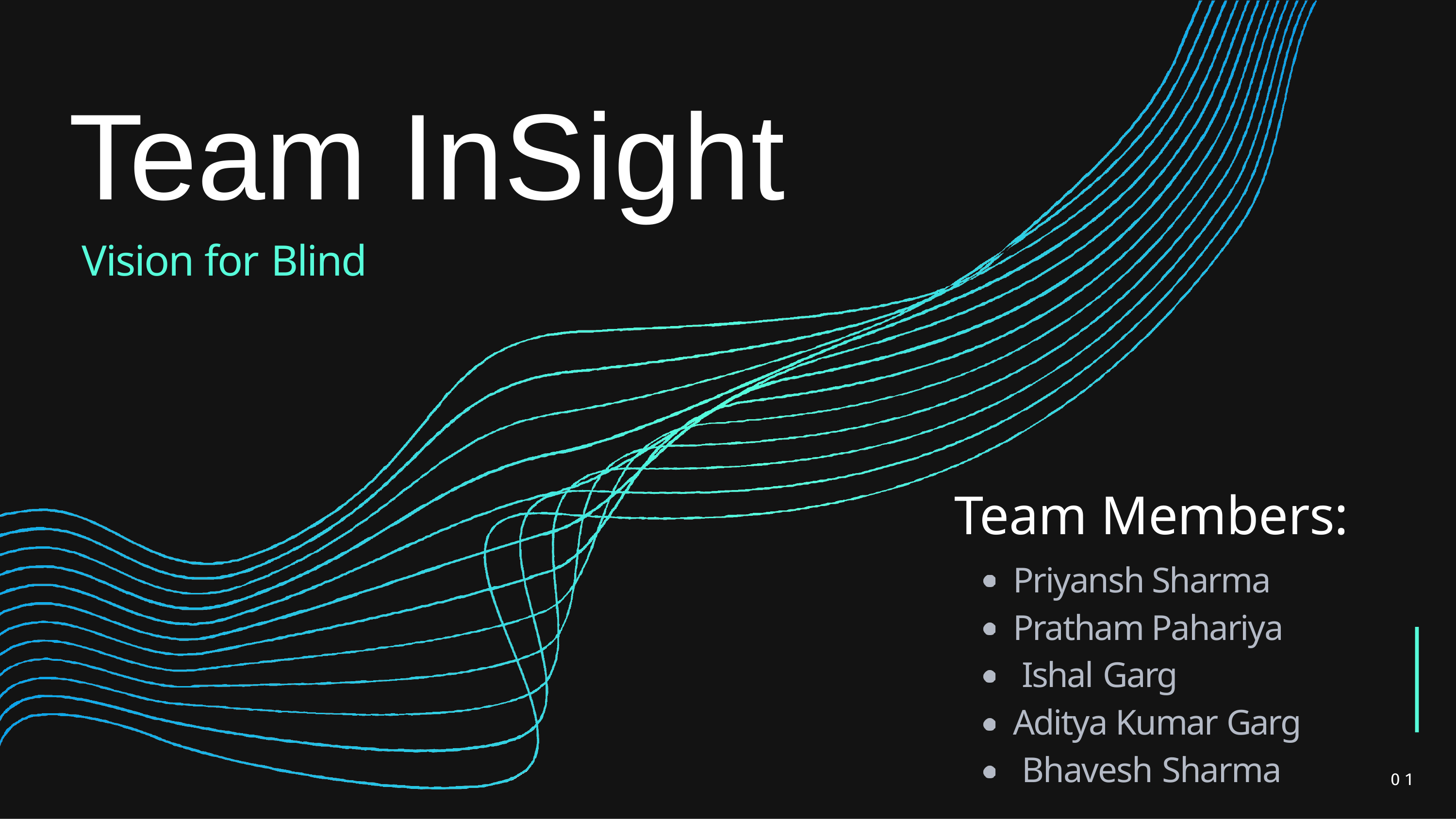

# Team InSight
Vision for Blind
Team Members:
Priyansh Sharma  Pratham Pahariya  Ishal Garg
Aditya Kumar Garg  Bhavesh Sharma

01